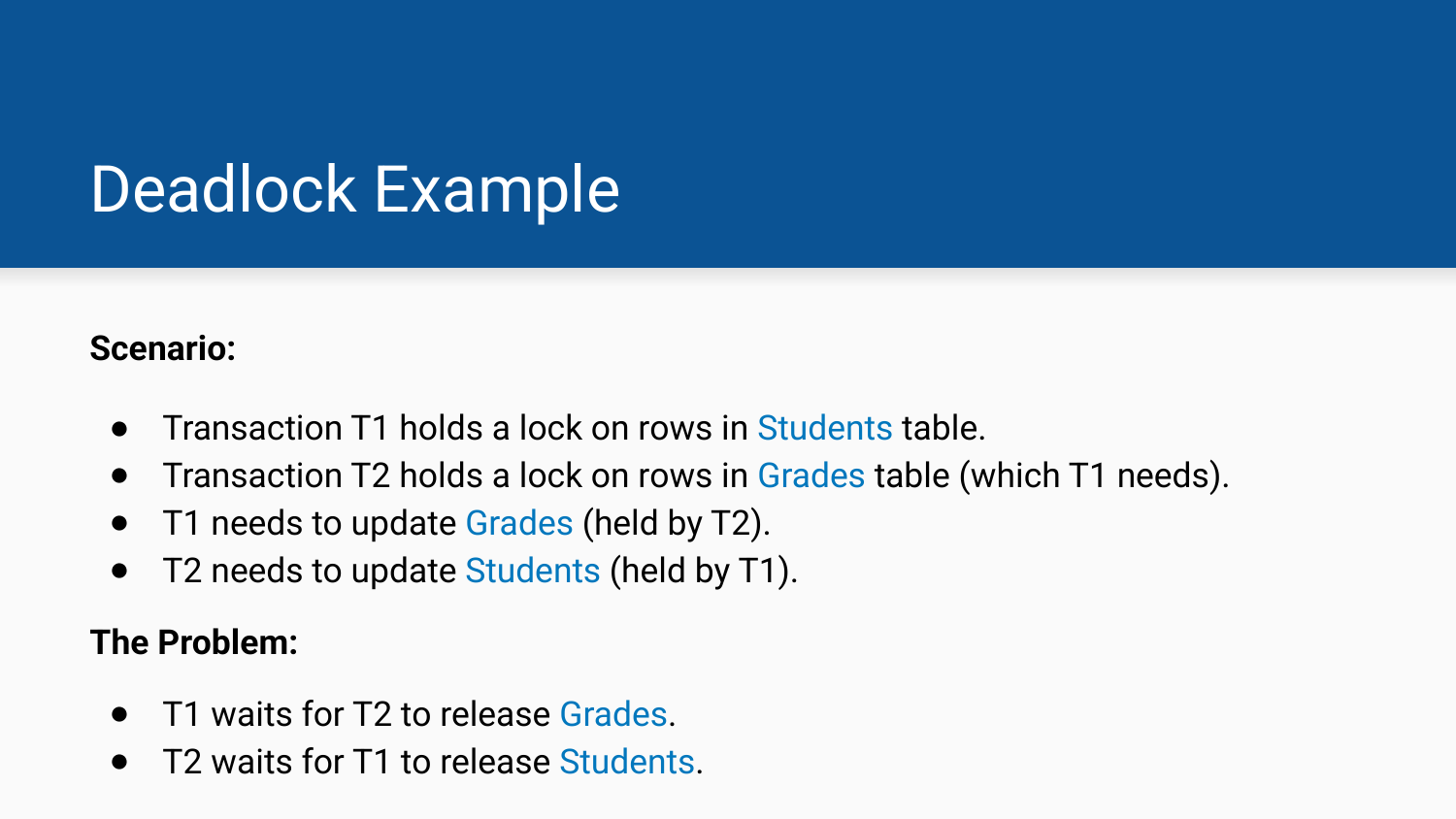

# Deadlock Example
Scenario:
Transaction T1 holds a lock on rows in Students table.
Transaction T2 holds a lock on rows in Grades table (which T1 needs).
T1 needs to update Grades (held by T2).
T2 needs to update Students (held by T1).
The Problem:
T1 waits for T2 to release Grades.
T2 waits for T1 to release Students.